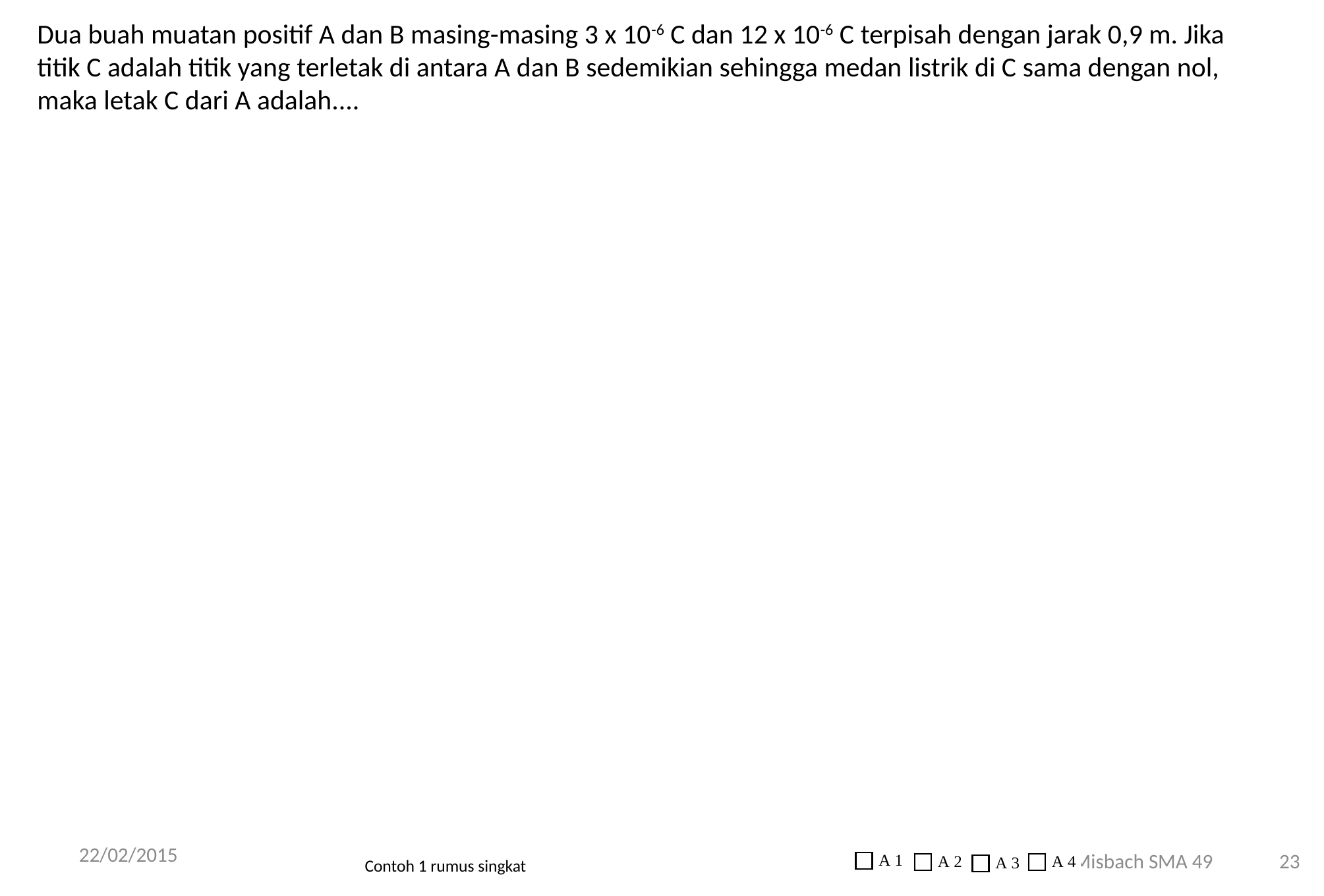

Dua buah muatan positif A dan B masing-masing 3 x 10-6 C dan 12 x 10-6 C terpisah dengan jarak 0,9 m. Jika titik C adalah titik yang terletak di antara A dan B sedemikian sehingga medan listrik di C sama dengan nol, maka letak C dari A adalah....
22/02/2015
Misbach SMA 49
23
# Contoh 1 rumus singkat